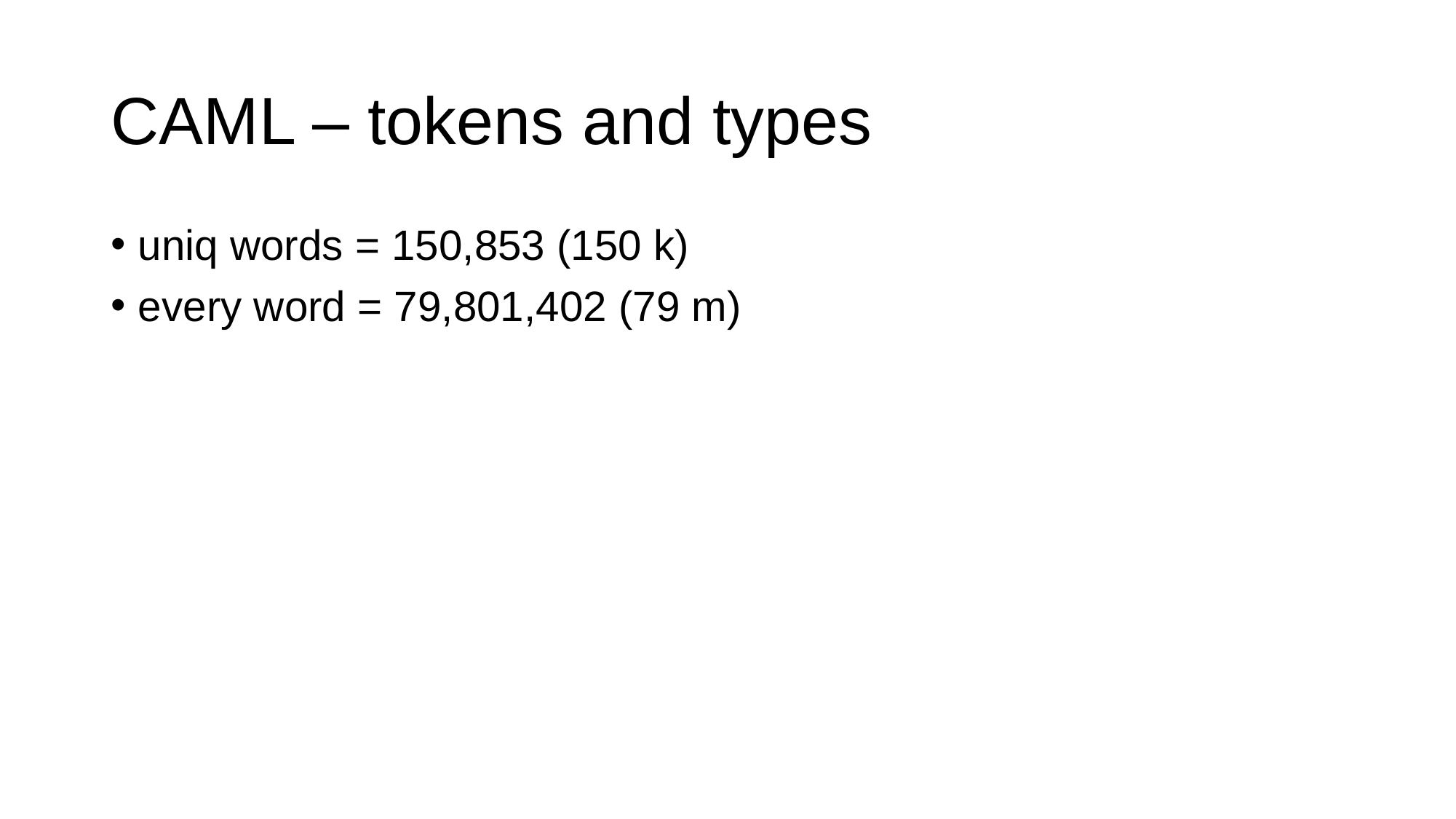

# CAML – tokens and types
uniq words = 150,853 (150 k)
every word = 79,801,402 (79 m)